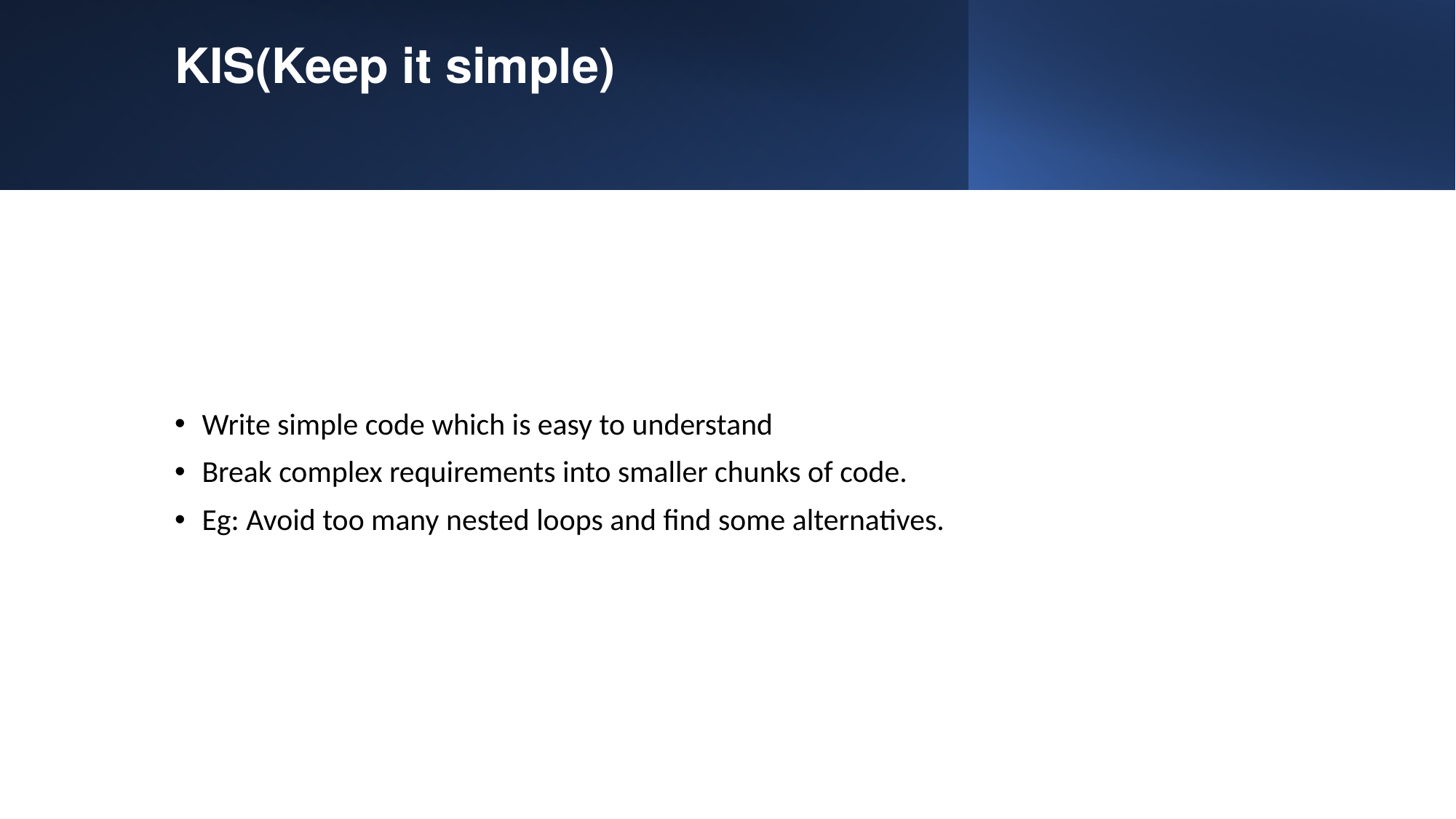

# KIS(Keep it simple)
Write simple code which is easy to understand
Break complex requirements into smaller chunks of code.
Eg: Avoid too many nested loops and find some alternatives.